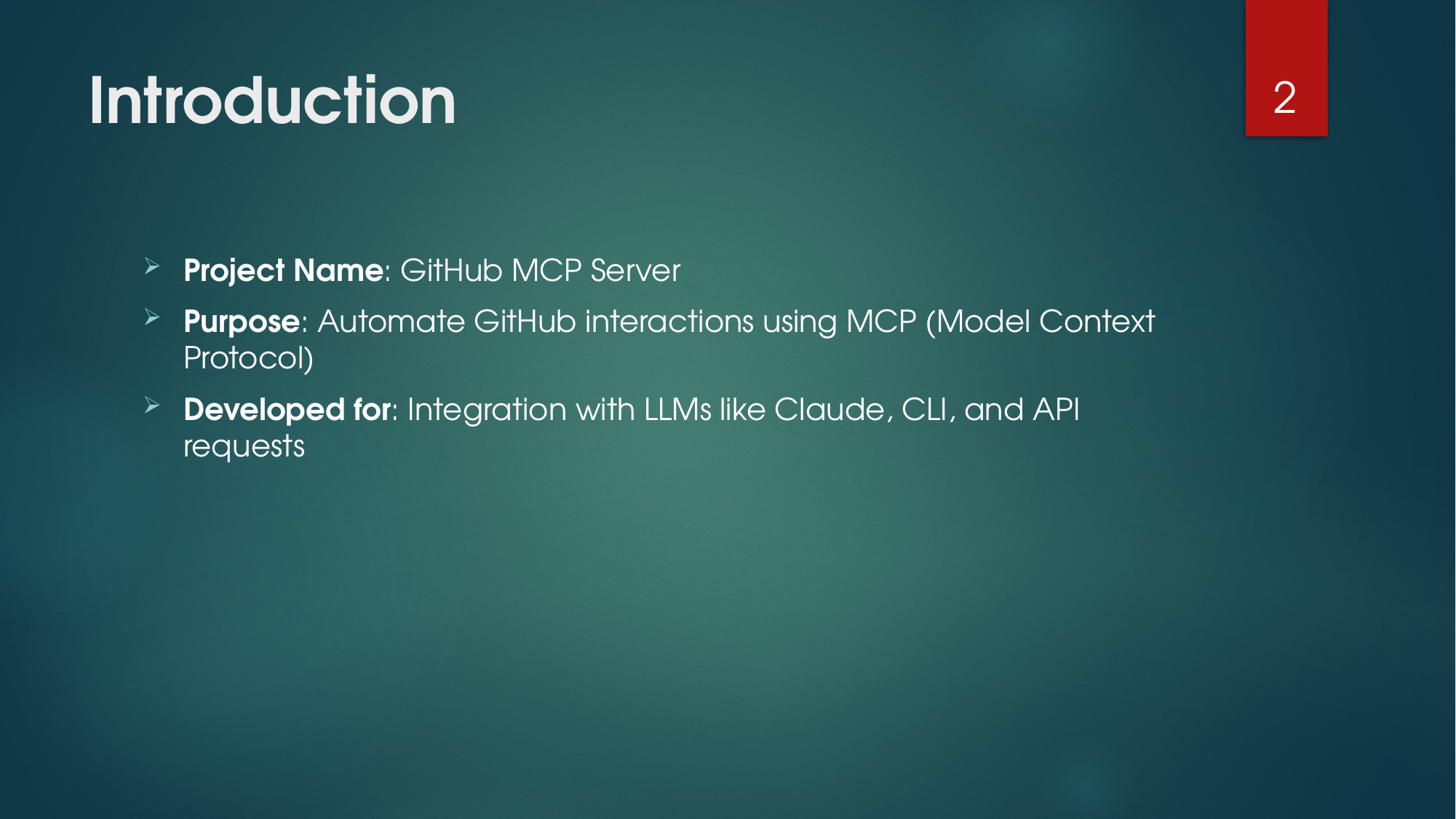

2
# Introduction
Project Name: GitHub MCP Server
Purpose: Automate GitHub interactions using MCP (Model Context Protocol)
Developed for: Integration with LLMs like Claude, CLI, and API requests